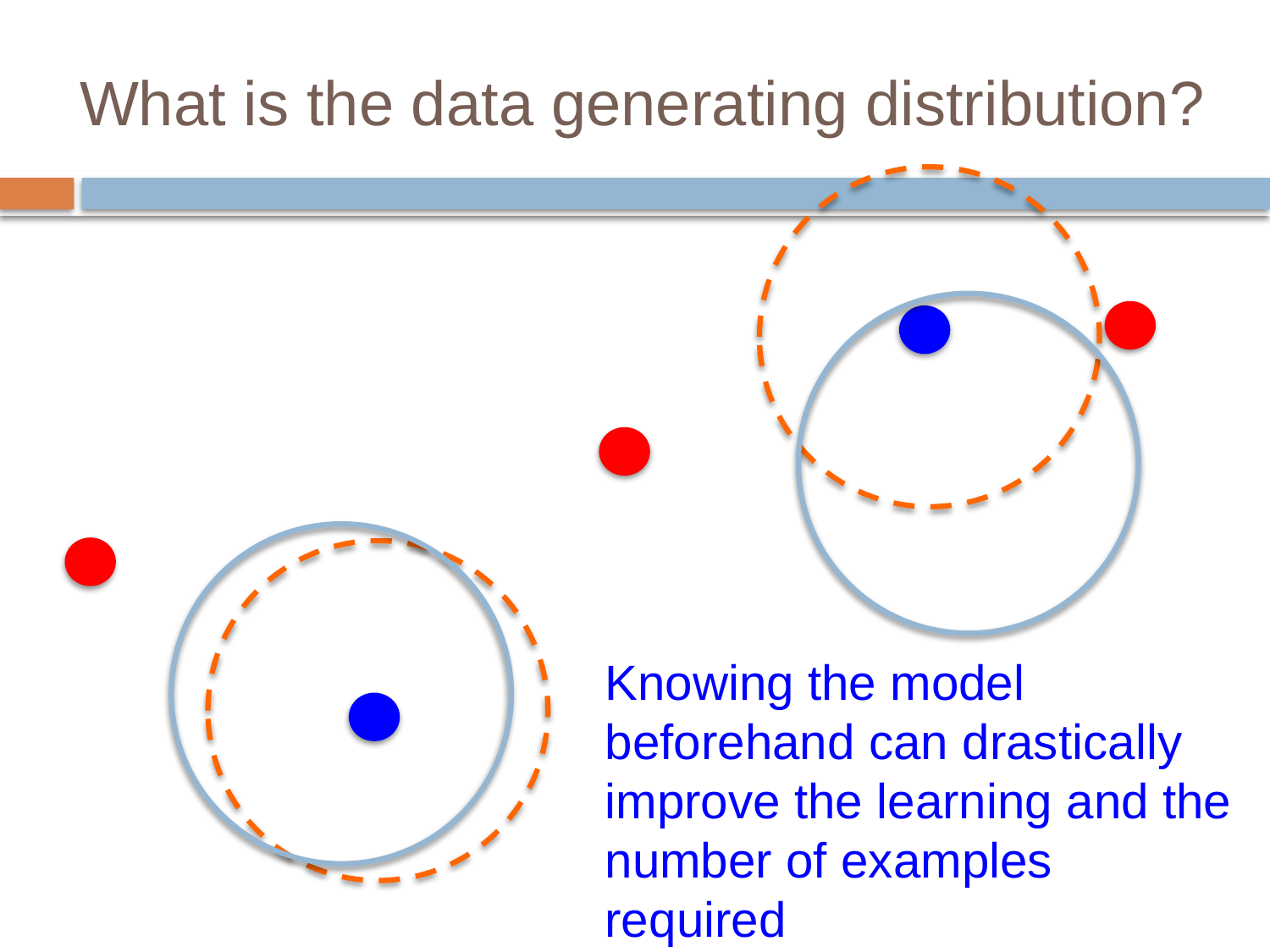

# What is the data generating distribution?

Knowing the model beforehand can drastically improve the learning and the number of examples required